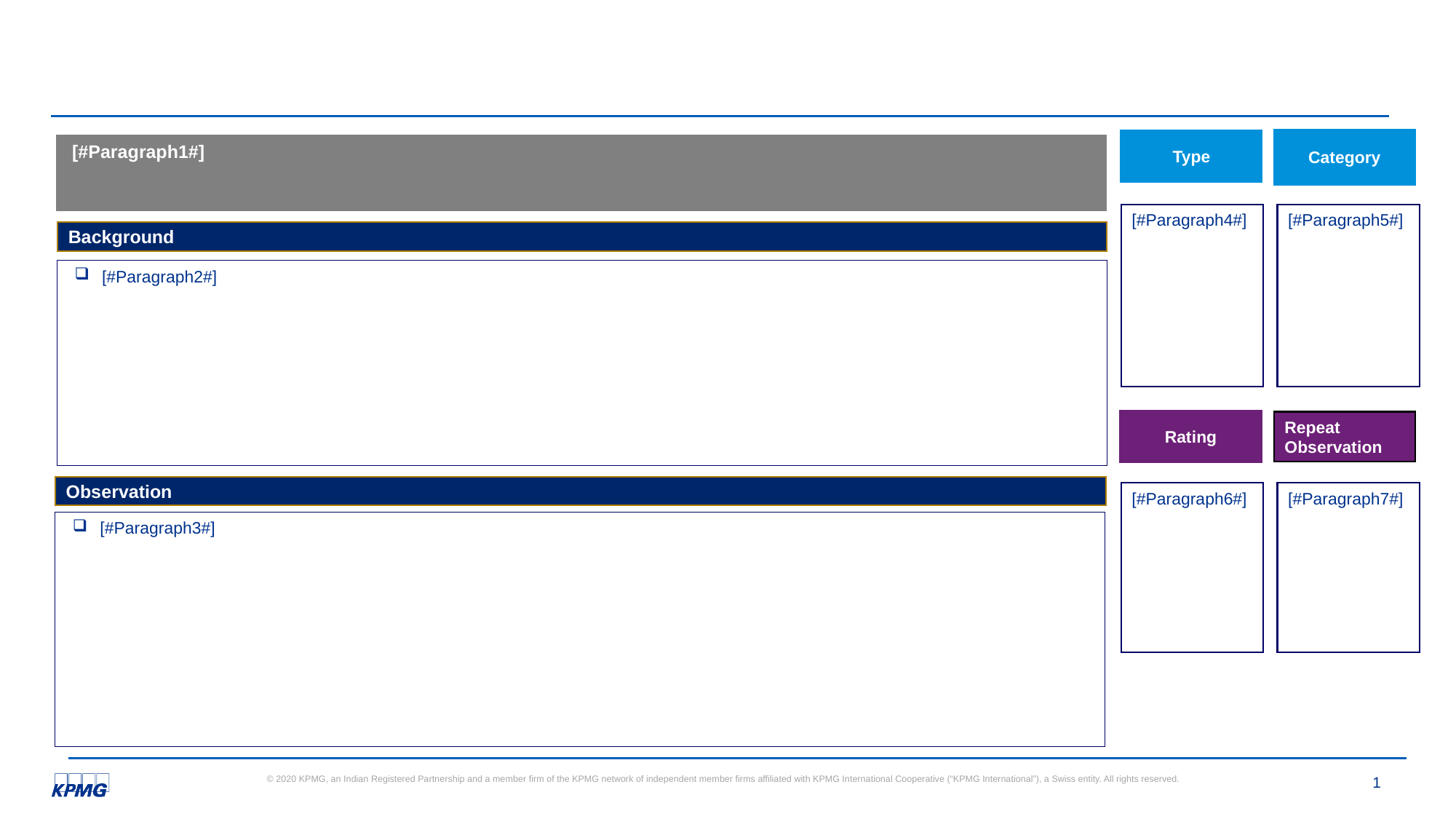

Category
Type
 [#Paragraph1#]

[#Paragraph4#]
[#Paragraph5#]
Background
[#Paragraph2#]

Rating
Repeat Observation
Observation
[#Paragraph6#]
[#Paragraph7#]
[#Paragraph3#]